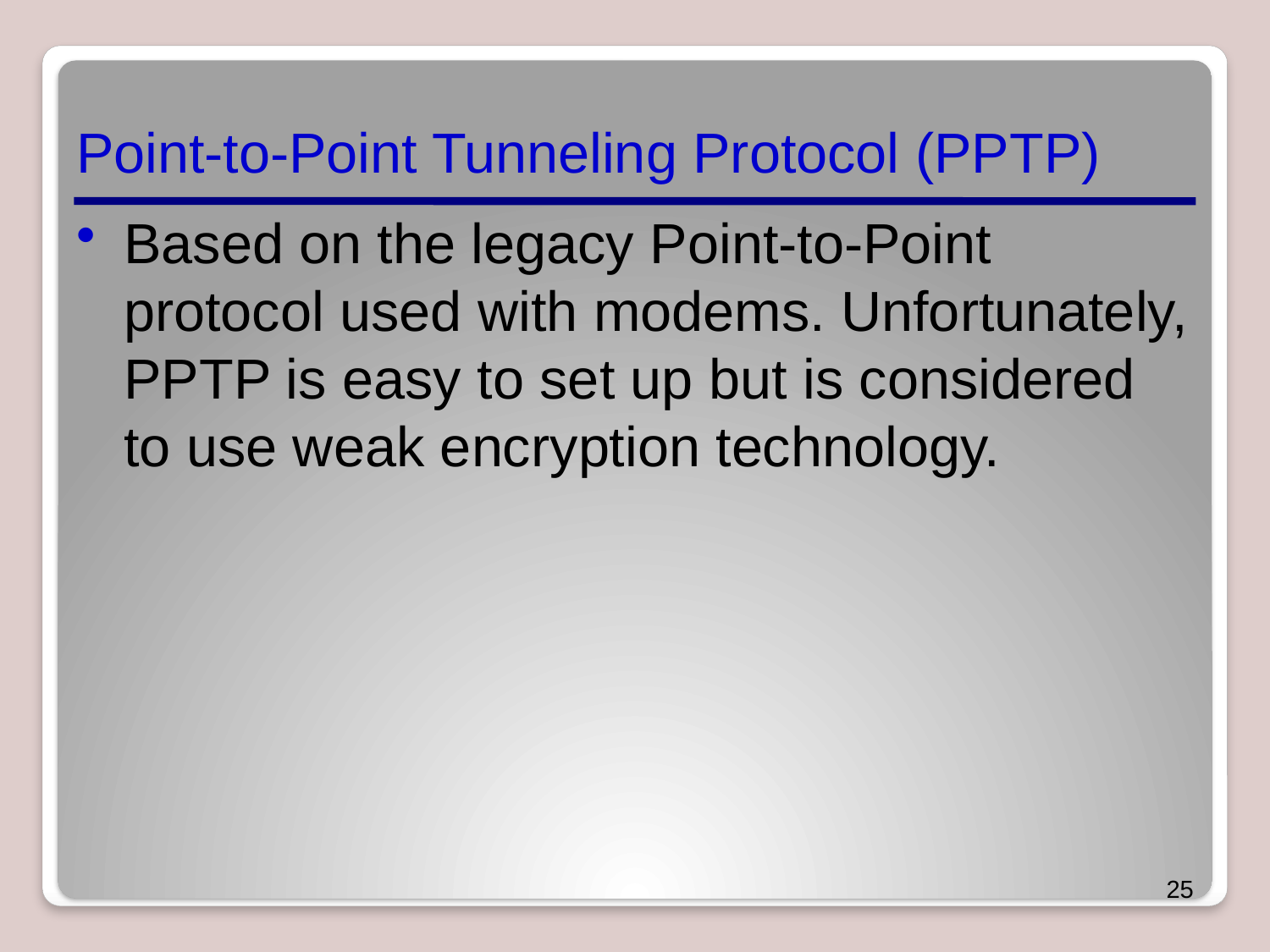

# Point-to-Point Tunneling Protocol (PPTP)
Based on the legacy Point-to-Point protocol used with modems. Unfortunately, PPTP is easy to set up but is considered to use weak encryption technology.
25